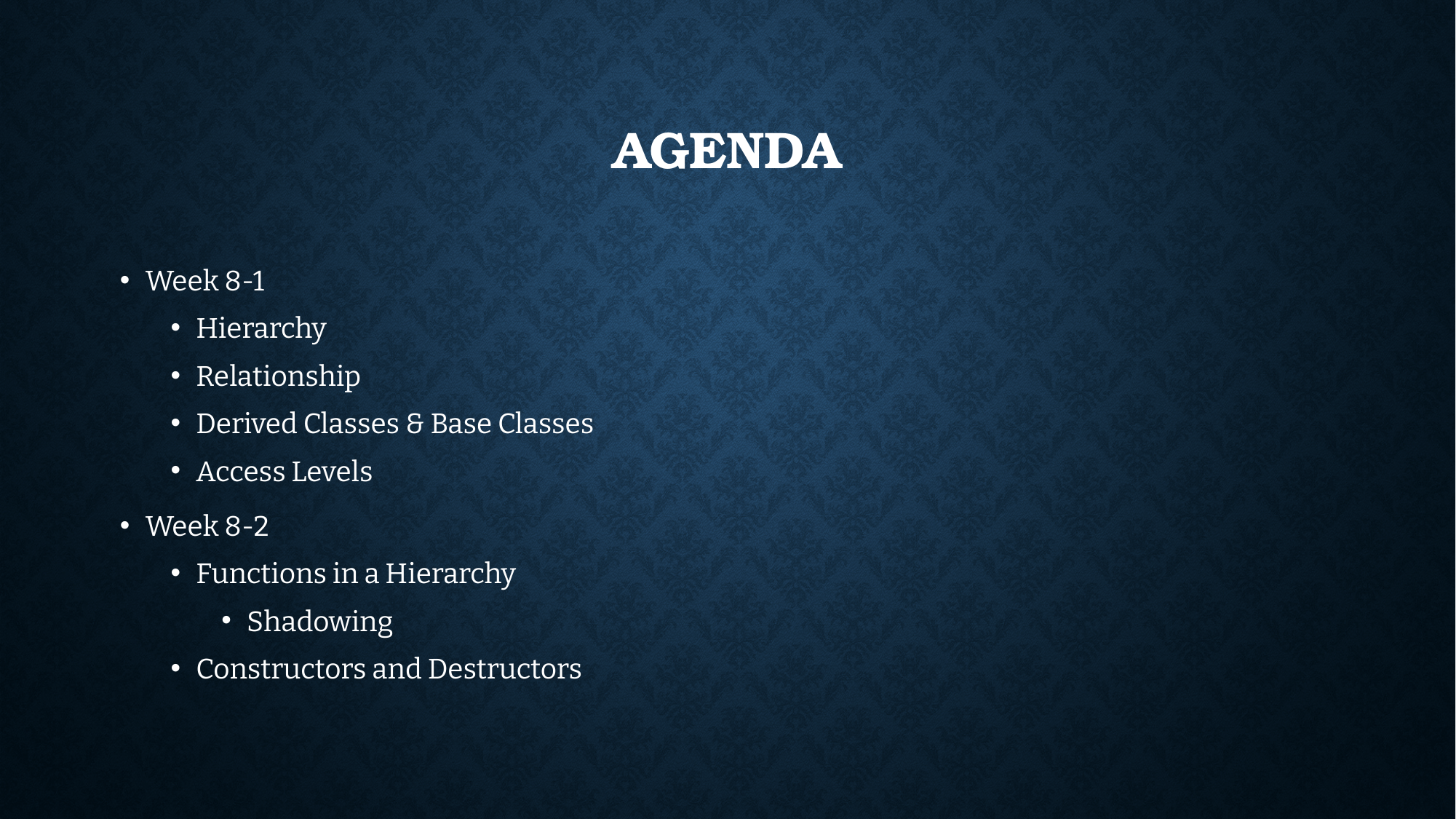

# Agenda
Week 8-1
Hierarchy
Relationship
Derived Classes & Base Classes
Access Levels
Week 8-2
Functions in a Hierarchy
Shadowing
Constructors and Destructors